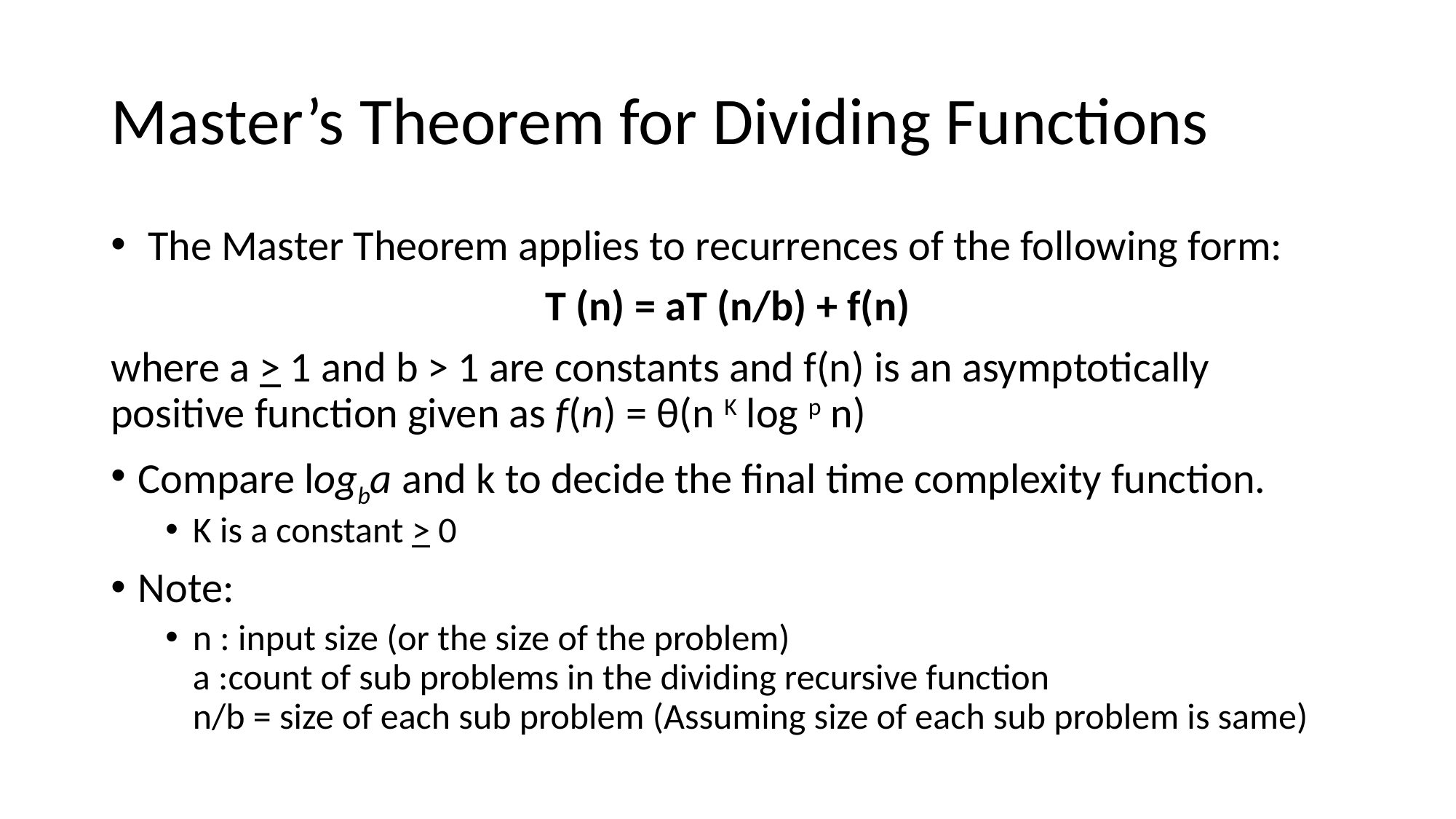

# Master’s Theorem for Dividing Functions
 The Master Theorem applies to recurrences of the following form:
T (n) = aT (n/b) + f(n)
where a > 1 and b > 1 are constants and f(n) is an asymptotically positive function given as f(n) = θ(n K log p n)
Compare logb​a and k to decide the final time complexity function.
K is a constant > 0
Note:
n : input size (or the size of the problem)
a :count of sub problems in the dividing recursive function
n/b = size of each sub problem (Assuming size of each sub problem is same)